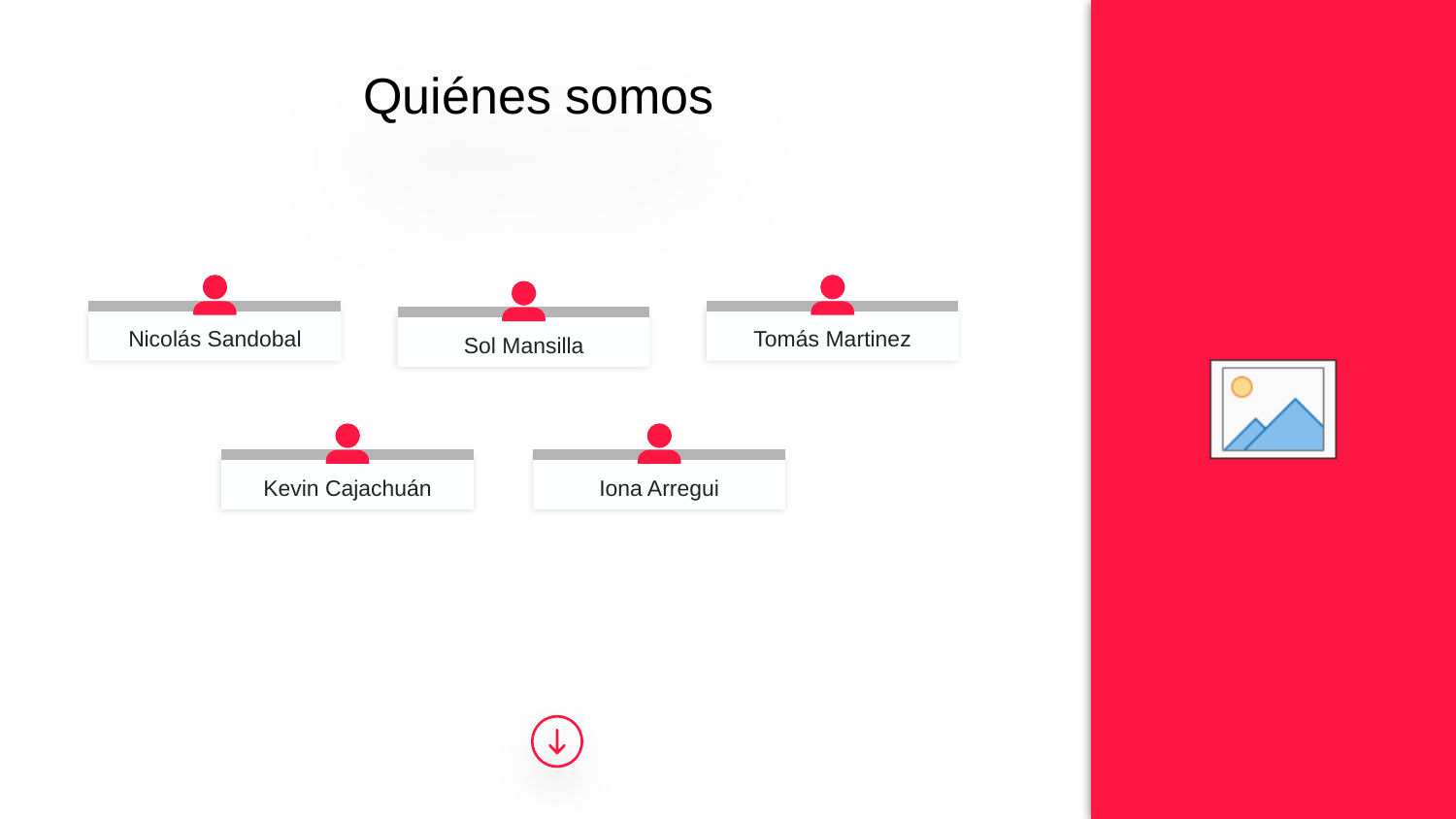

# Quiénes somos

Nicolás Sandobal

Tomás Martinez

Sol Mansilla

Kevin Cajachuán

Iona Arregui